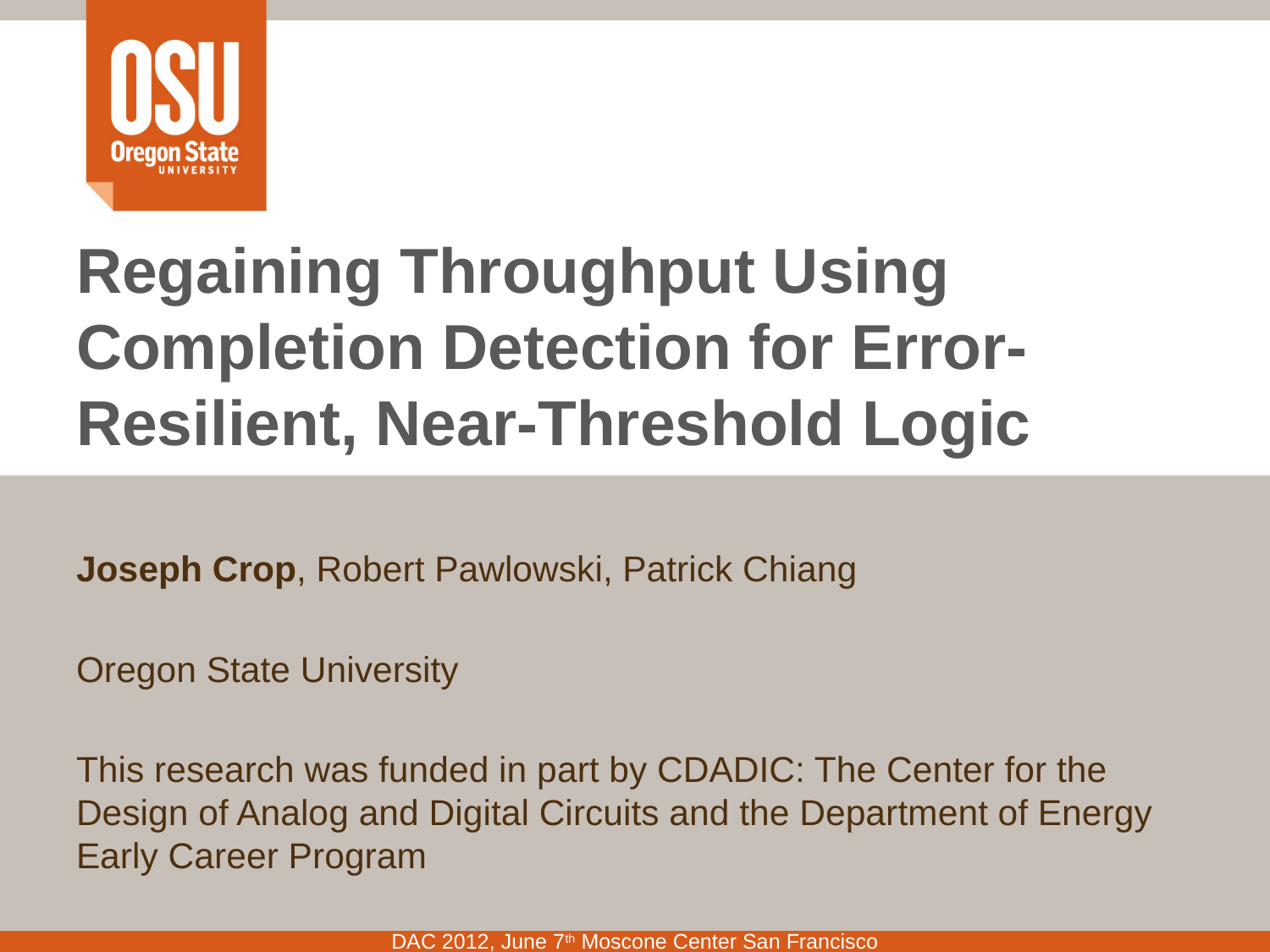

# Regaining Throughput Using Completion Detection for Error-Resilient, Near-Threshold Logic
Joseph Crop, Robert Pawlowski, Patrick Chiang

Oregon State University

This research was funded in part by CDADIC: The Center for the Design of Analog and Digital Circuits and the Department of Energy Early Career Program
DAC 2012, June 7th Moscone Center San Francisco